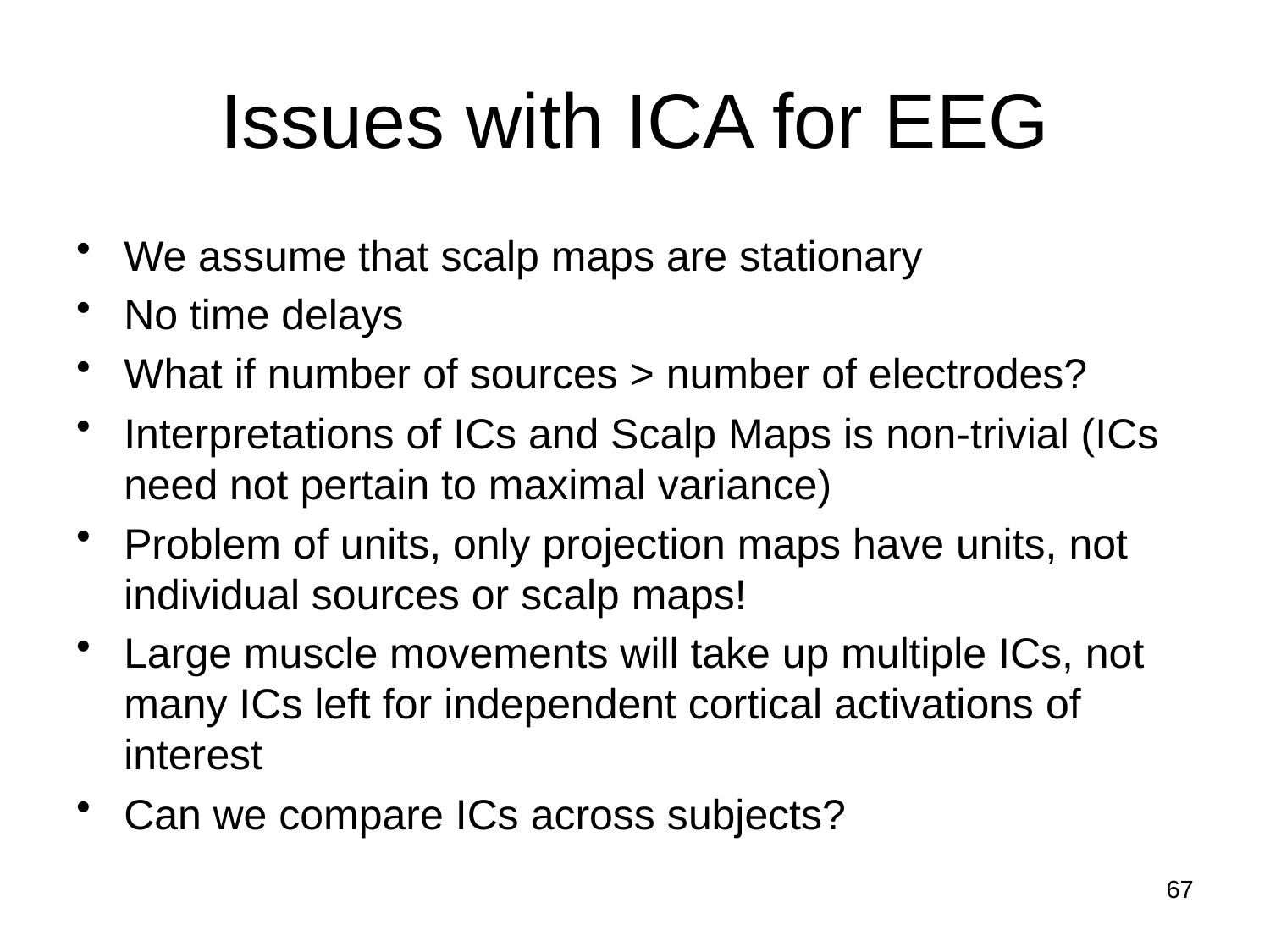

# Issues with ICA for EEG
We assume that scalp maps are stationary
No time delays
What if number of sources > number of electrodes?
Interpretations of ICs and Scalp Maps is non-trivial (ICs need not pertain to maximal variance)
Problem of units, only projection maps have units, not individual sources or scalp maps!
Large muscle movements will take up multiple ICs, not many ICs left for independent cortical activations of interest
Can we compare ICs across subjects?

67